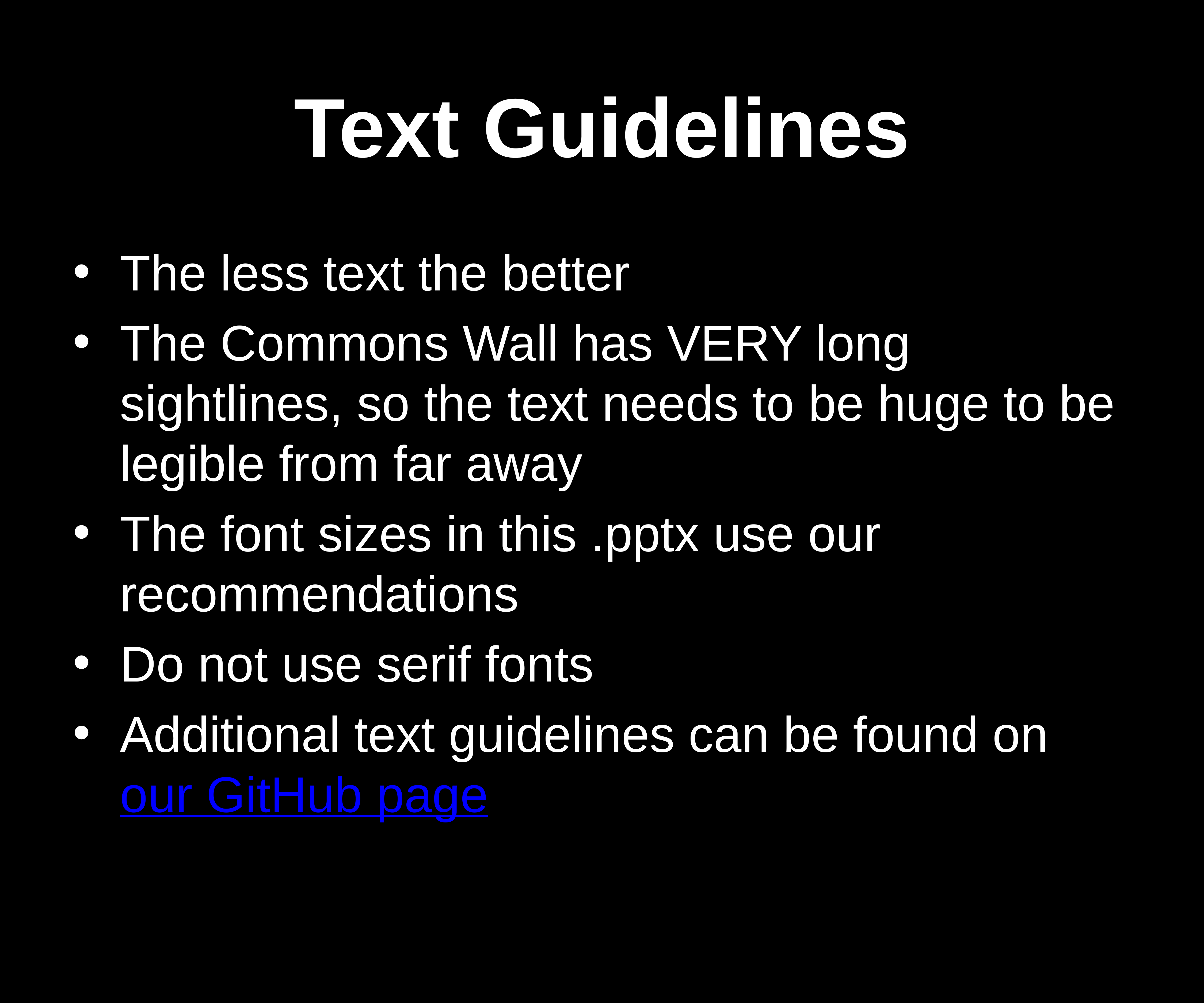

# Text Guidelines
The less text the better
The Commons Wall has VERY long sightlines, so the text needs to be huge to be legible from far away
The font sizes in this .pptx use our recommendations
Do not use serif fonts
Additional text guidelines can be found on our GitHub page